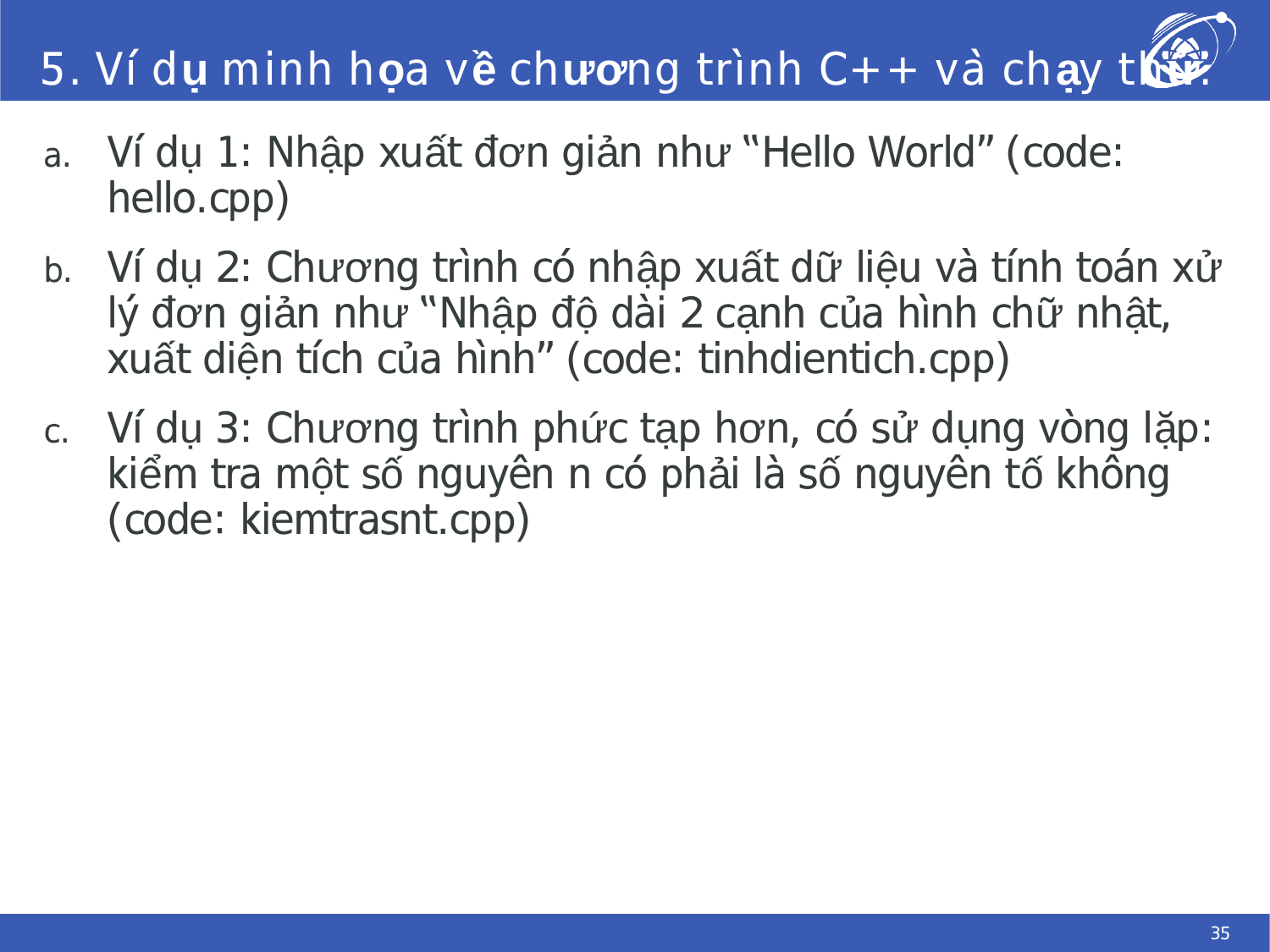

# 5. Ví dụ minh họa về chương trình C++ và chạy thử.
Ví dụ 1: Nhập xuất đơn giản như “Hello World” (code: hello.cpp)
Ví dụ 2: Chương trình có nhập xuất dữ liệu và tính toán xử lý đơn giản như “Nhập độ dài 2 cạnh của hình chữ nhật, xuất diện tích của hình” (code: tinhdientich.cpp)
Ví dụ 3: Chương trình phức tạp hơn, có sử dụng vòng lặp: kiểm tra một số nguyên n có phải là số nguyên tố không (code: kiemtrasnt.cpp)

35